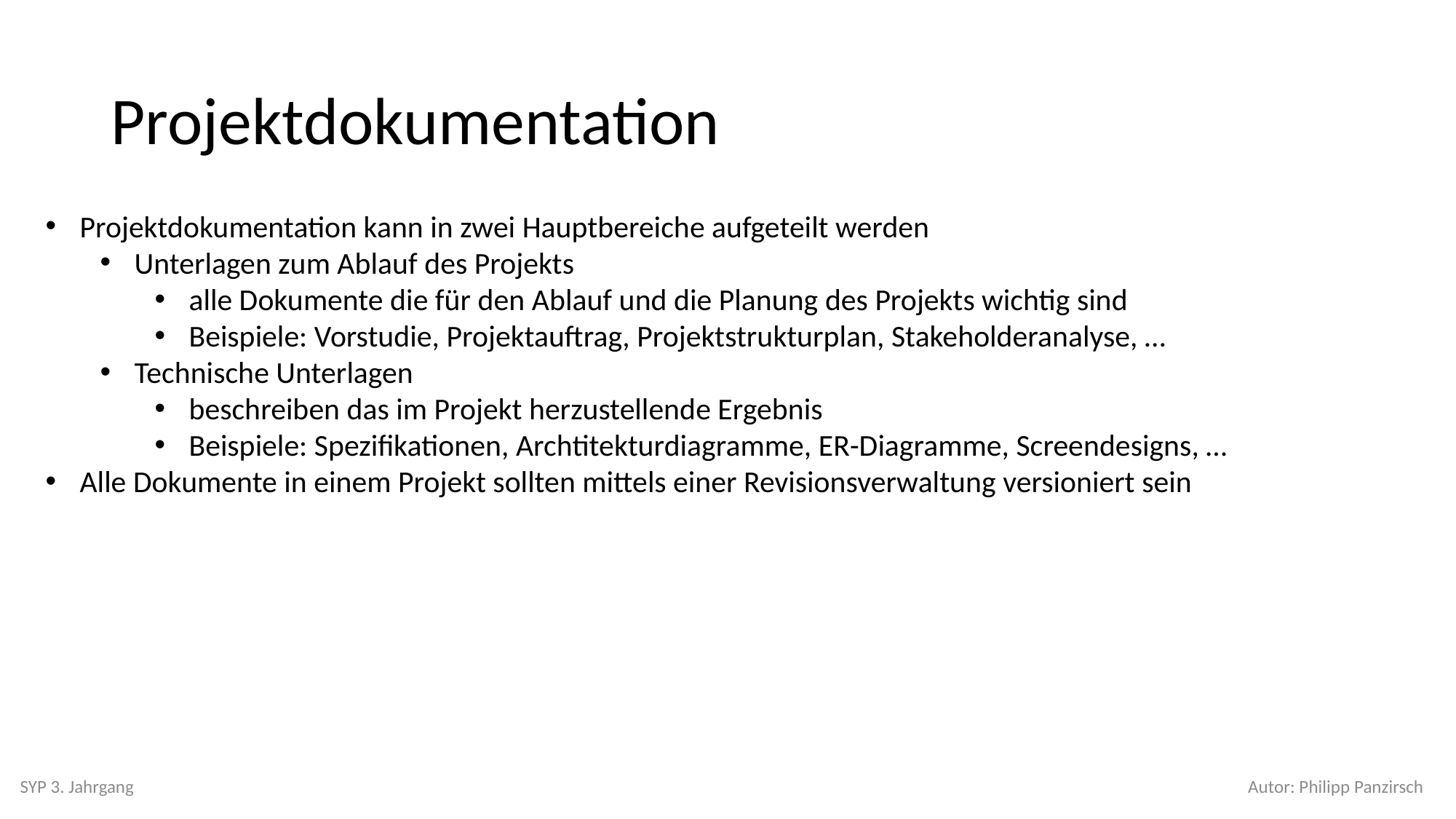

# Projektdokumentation
Projektdokumentation kann in zwei Hauptbereiche aufgeteilt werden
Unterlagen zum Ablauf des Projekts
alle Dokumente die für den Ablauf und die Planung des Projekts wichtig sind
Beispiele: Vorstudie, Projektauftrag, Projektstrukturplan, Stakeholderanalyse, …
Technische Unterlagen
beschreiben das im Projekt herzustellende Ergebnis
Beispiele: Spezifikationen, Archtitekturdiagramme, ER-Diagramme, Screendesigns, …
Alle Dokumente in einem Projekt sollten mittels einer Revisionsverwaltung versioniert sein

SYP 3. Jahrgang
Autor: Philipp Panzirsch